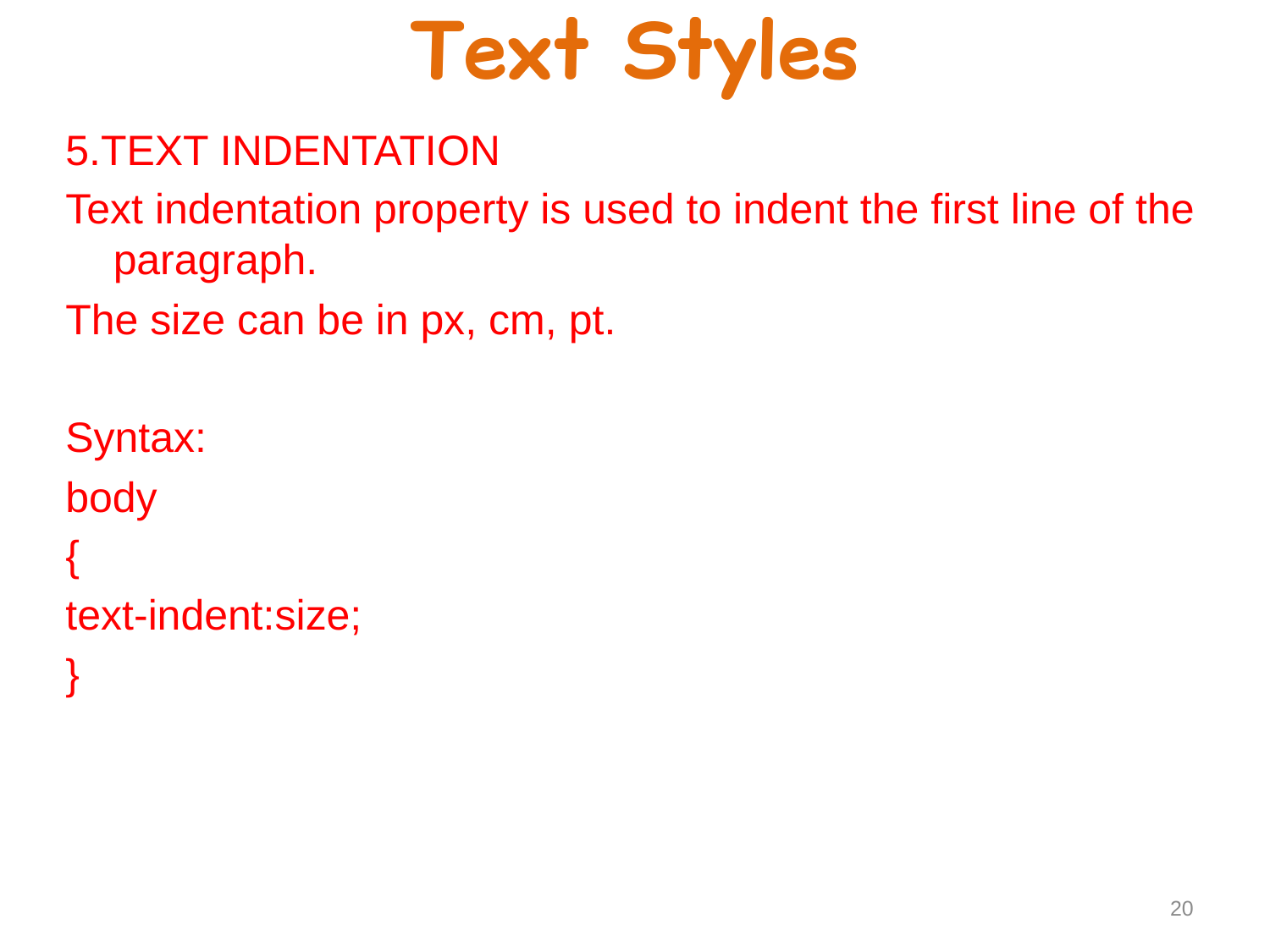

# Text Styles
5.TEXT INDENTATION
Text indentation property is used to indent the first line of the paragraph.
The size can be in px, cm, pt.

Syntax:
body
{
text-indent:size;
}

20